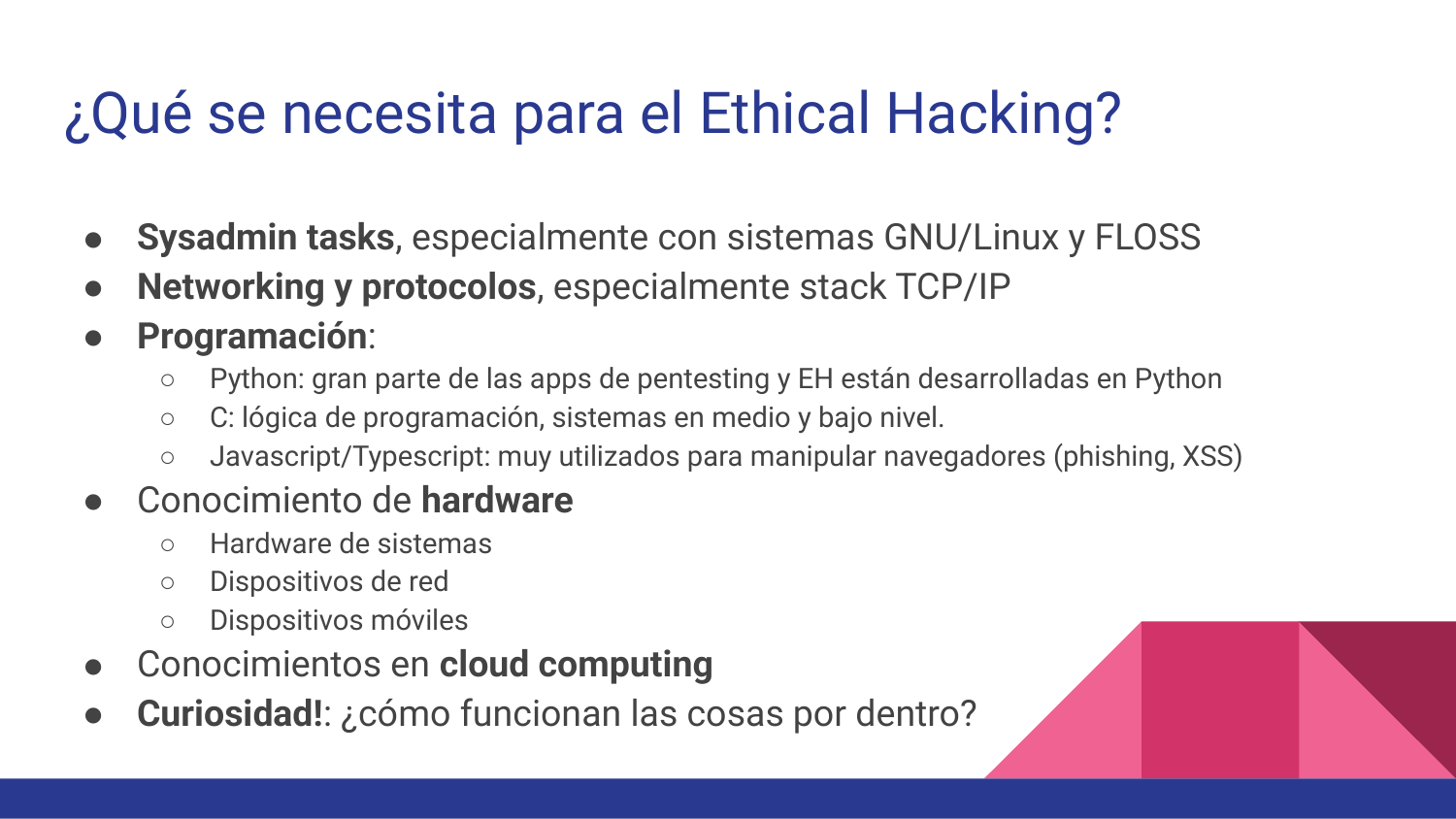

# ¿Qué se necesita para el Ethical Hacking?
Sysadmin tasks, especialmente con sistemas GNU/Linux y FLOSS
Networking y protocolos, especialmente stack TCP/IP
Programación:
Python: gran parte de las apps de pentesting y EH están desarrolladas en Python
C: lógica de programación, sistemas en medio y bajo nivel.
Javascript/Typescript: muy utilizados para manipular navegadores (phishing, XSS)
Conocimiento de hardware
Hardware de sistemas
Dispositivos de red
Dispositivos móviles
Conocimientos en cloud computing
Curiosidad!: ¿cómo funcionan las cosas por dentro?